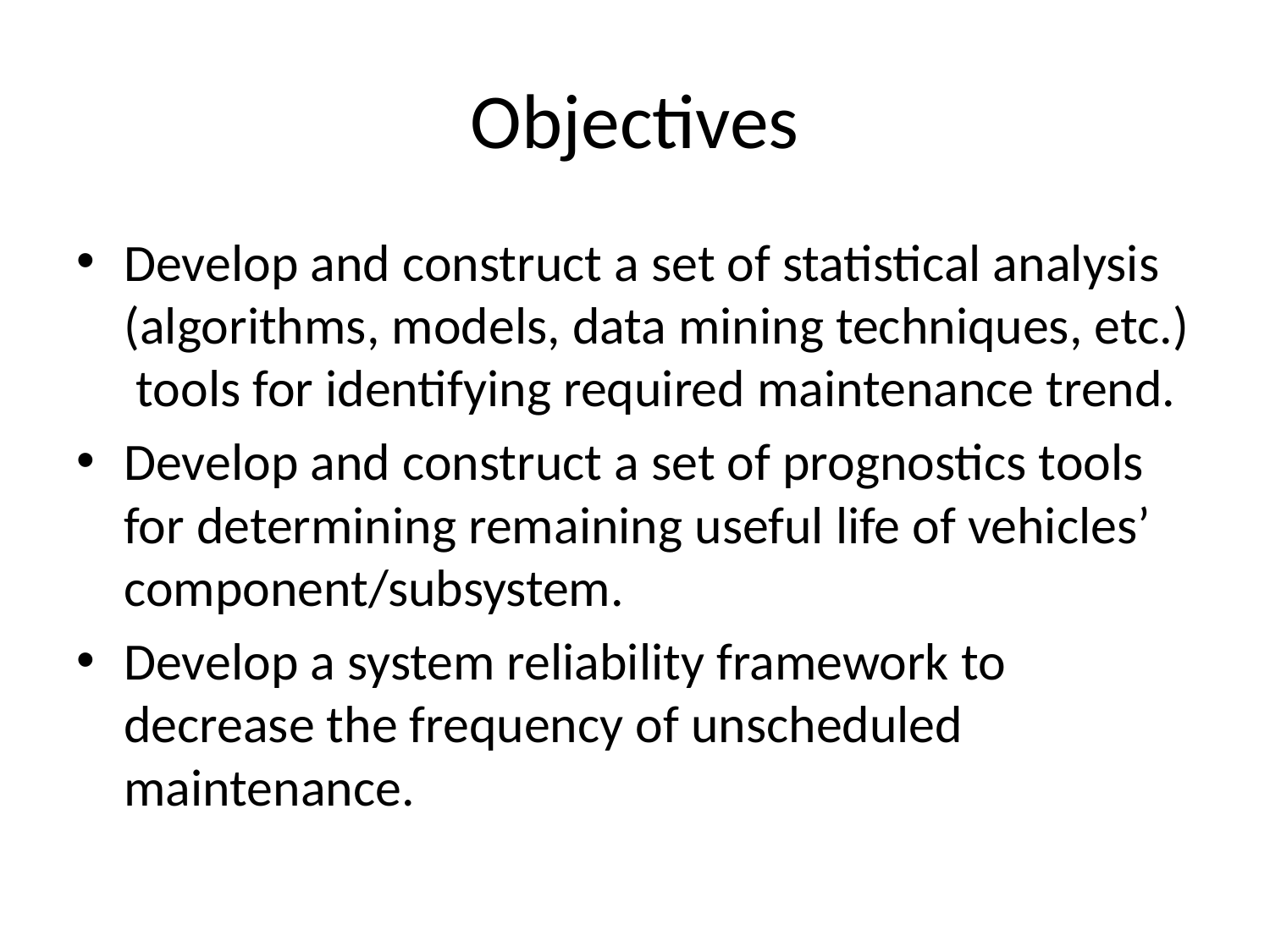

# Objectives
Develop and construct a set of statistical analysis (algorithms, models, data mining techniques, etc.)  tools for identifying required maintenance trend.
Develop and construct a set of prognostics tools for determining remaining useful life of vehicles’ component/subsystem.
Develop a system reliability framework to decrease the frequency of unscheduled maintenance.